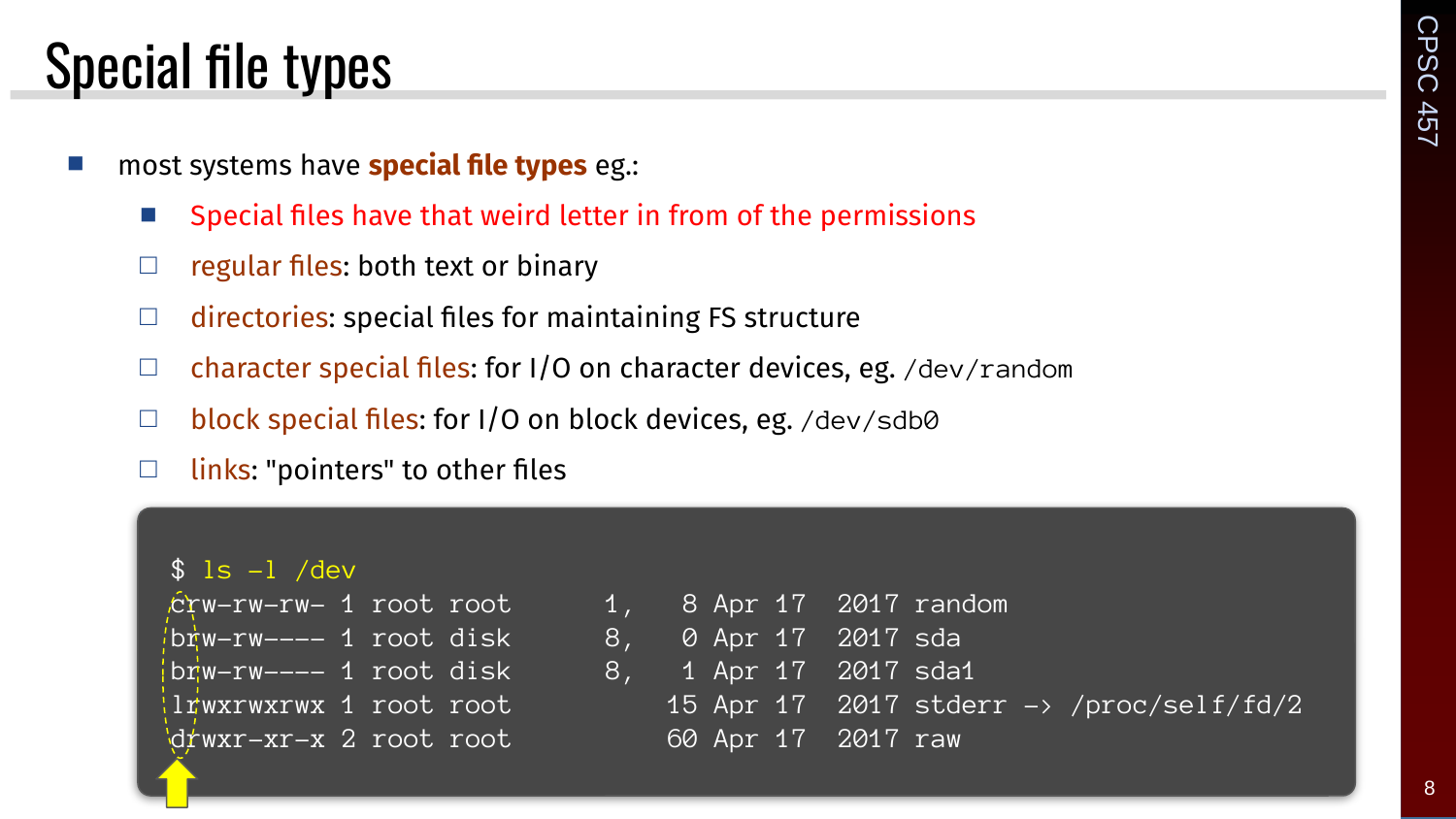

# Special file types
most systems have special file types eg.:
Special files have that weird letter in from of the permissions
regular files: both text or binary
directories: special files for maintaining FS structure
character special files: for I/O on character devices, eg. /dev/random
block special files: for I/O on block devices, eg. /dev/sdb0
links: "pointers" to other files
sockets, pipes, ...
 $ ls -l /dev
 crw-rw-rw- 1 root root      1,   8 Apr 17  2017 random
 brw-rw---- 1 root disk      8,   0 Apr 17  2017 sda
 brw-rw---- 1 root disk      8,   1 Apr 17  2017 sda1
 lrwxrwxrwx 1 root root          15 Apr 17  2017 stderr -> /proc/self/fd/2
 drwxr-xr-x 2 root root          60 Apr 17  2017 raw